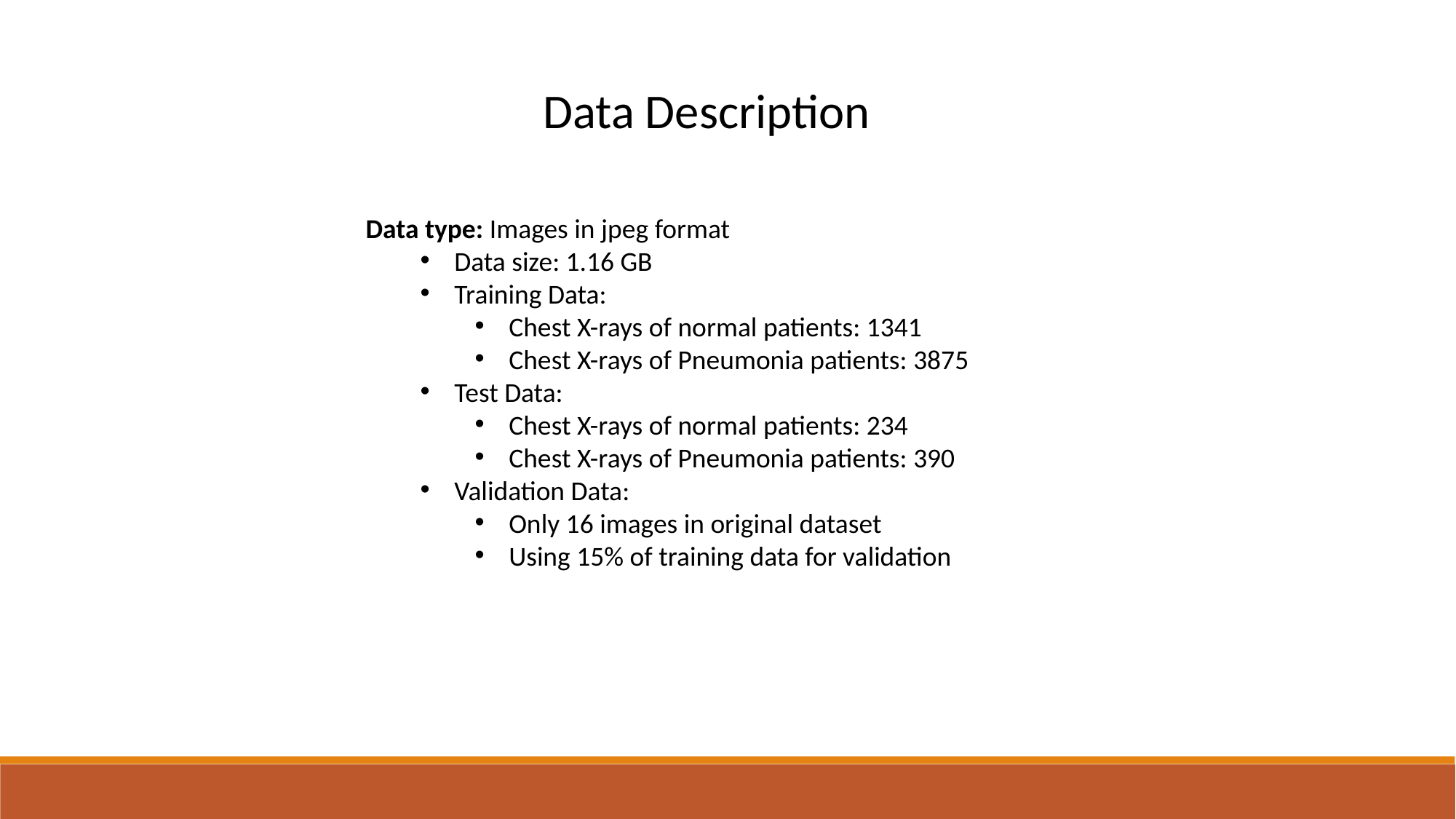

Data Description
Data type: Images in jpeg format
Data size: 1.16 GB
Training Data:
Chest X-rays of normal patients: 1341
Chest X-rays of Pneumonia patients: 3875
Test Data:
Chest X-rays of normal patients: 234
Chest X-rays of Pneumonia patients: 390
Validation Data:
Only 16 images in original dataset
Using 15% of training data for validation